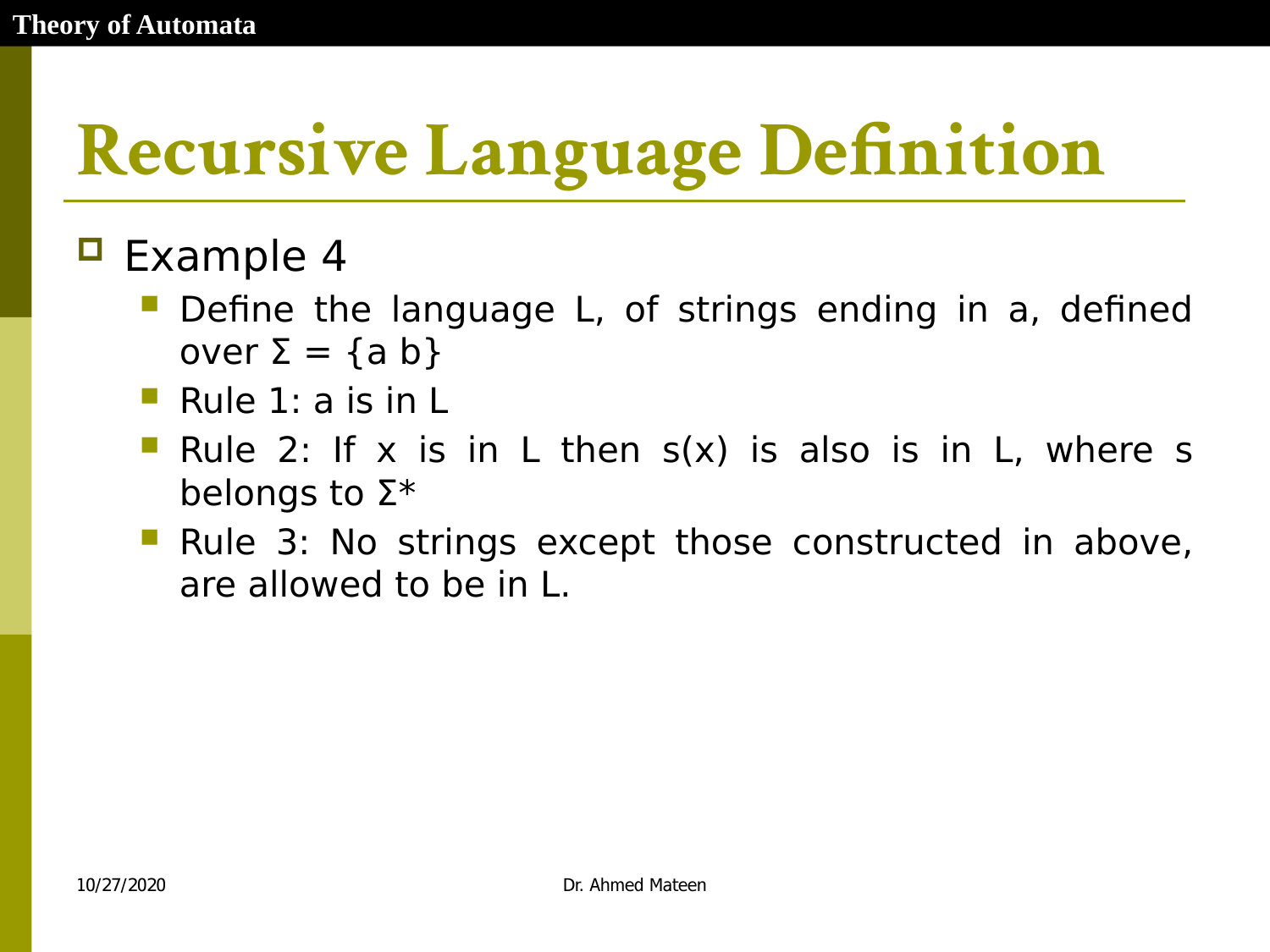

Theory of Automata
# Recursive Language Definition
Example 4
Define the language L, of strings ending in a, defined over Σ = {a b}
Rule 1: a is in L
Rule 2: If x is in L then s(x) is also is in L, where s belongs to Σ*
Rule 3: No strings except those constructed in above, are allowed to be in L.
10/27/2020
Dr. Ahmed Mateen